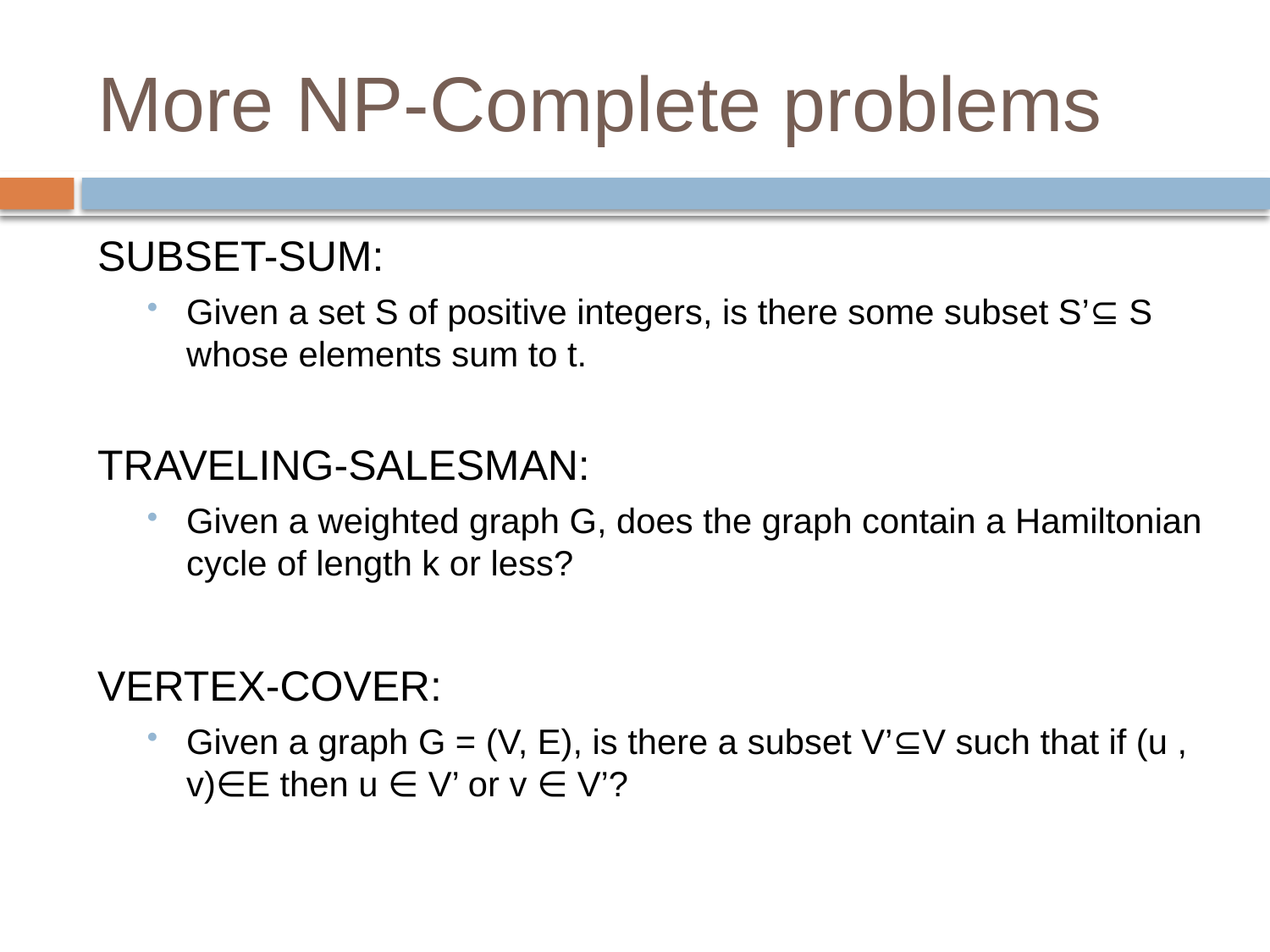

# More NP-Complete problems
SUBSET-SUM:
Given a set S of positive integers, is there some subset S’⊆ S whose elements sum to t.

TRAVELING-SALESMAN:
Given a weighted graph G, does the graph contain a Hamiltonian cycle of length k or less?

VERTEX-COVER:
Given a graph G = (V, E), is there a subset V’⊆V such that if (u , v)∈E then u ∈ V’ or v ∈ V’?